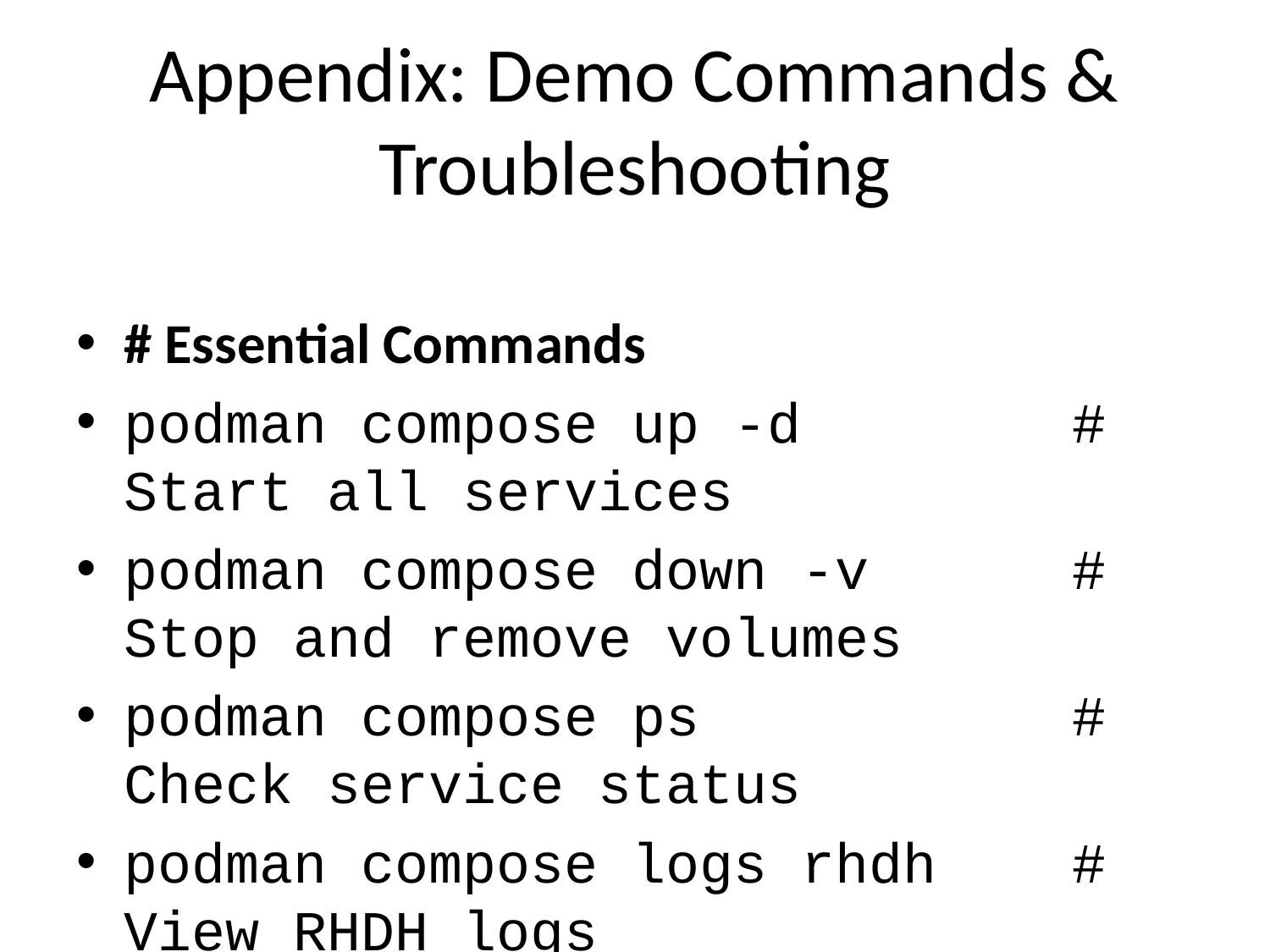

# Appendix: Demo Commands & Troubleshooting

# Essential Commands
podman compose up -d        # Start all services
podman compose down -v      # Stop and remove volumes
podman compose ps           # Check service status
podman compose logs rhdh    # View RHDH logs

# Debugging
podman compose restart rhdh # Restart main service
podman exec -it rhdh bash   # Shell into container

# Configuration
# Edit configs/app-config/app-config.local.yaml
# Edit configs/dynamic-plugins/dynamic-plugins.override.yaml

# Quick Reset
podman compose down -v && podman compose up -d